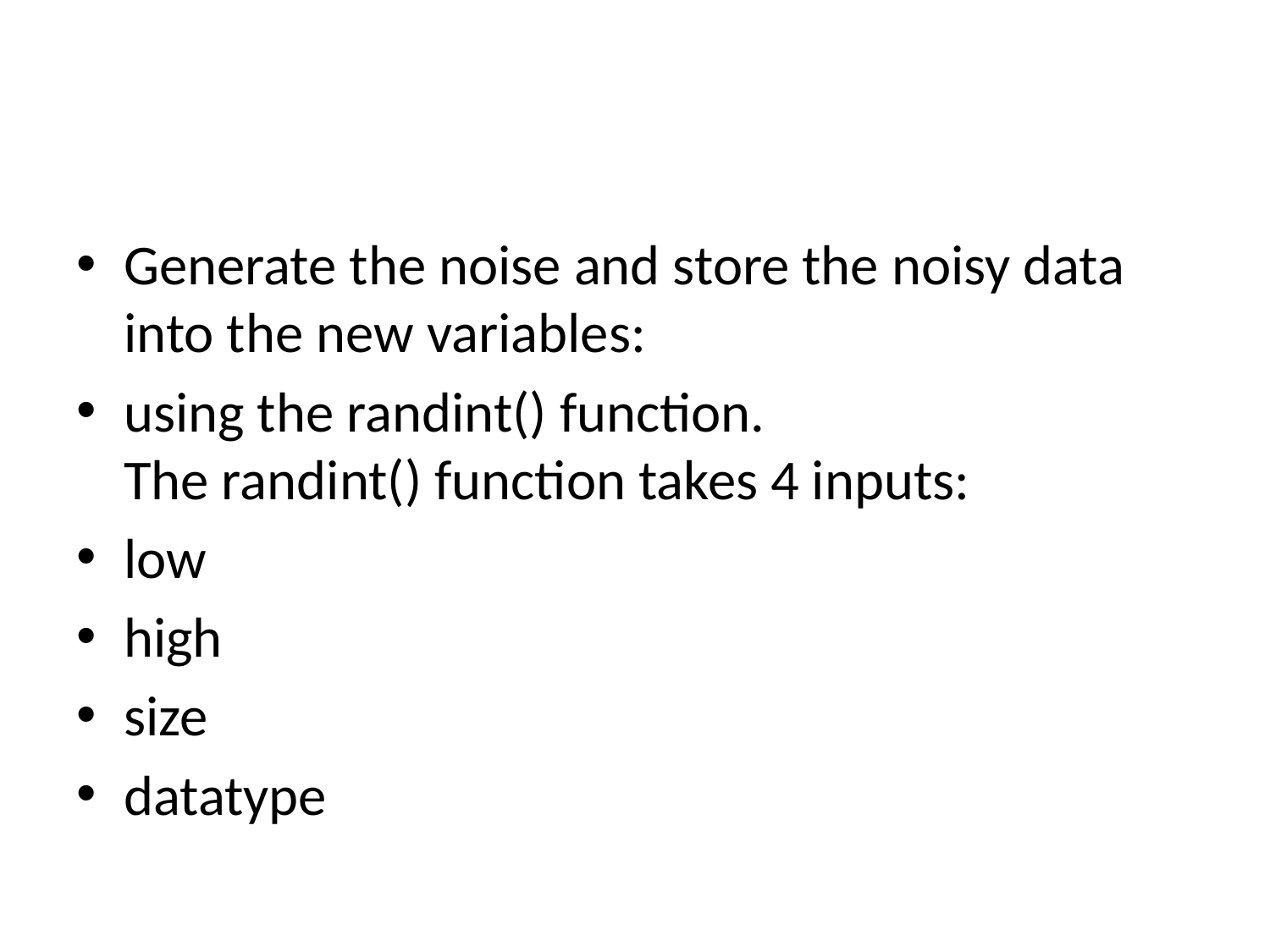

#
Generate the noise and store the noisy data into the new variables:
using the randint() function. The randint() function takes 4 inputs:
low
high
size
datatype